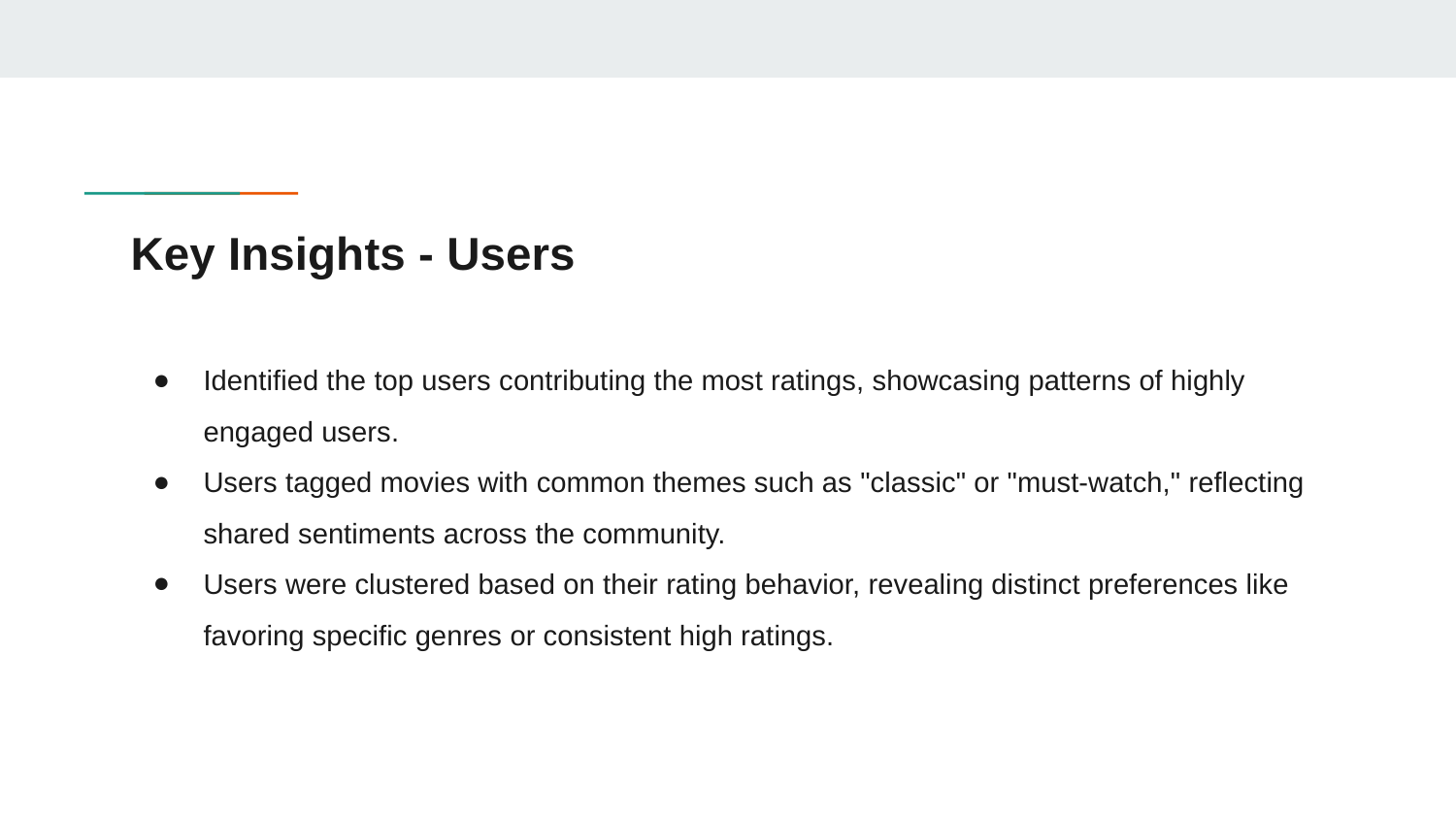

# Key Insights - Users
Identified the top users contributing the most ratings, showcasing patterns of highly engaged users.
Users tagged movies with common themes such as "classic" or "must-watch," reflecting shared sentiments across the community.
Users were clustered based on their rating behavior, revealing distinct preferences like favoring specific genres or consistent high ratings.